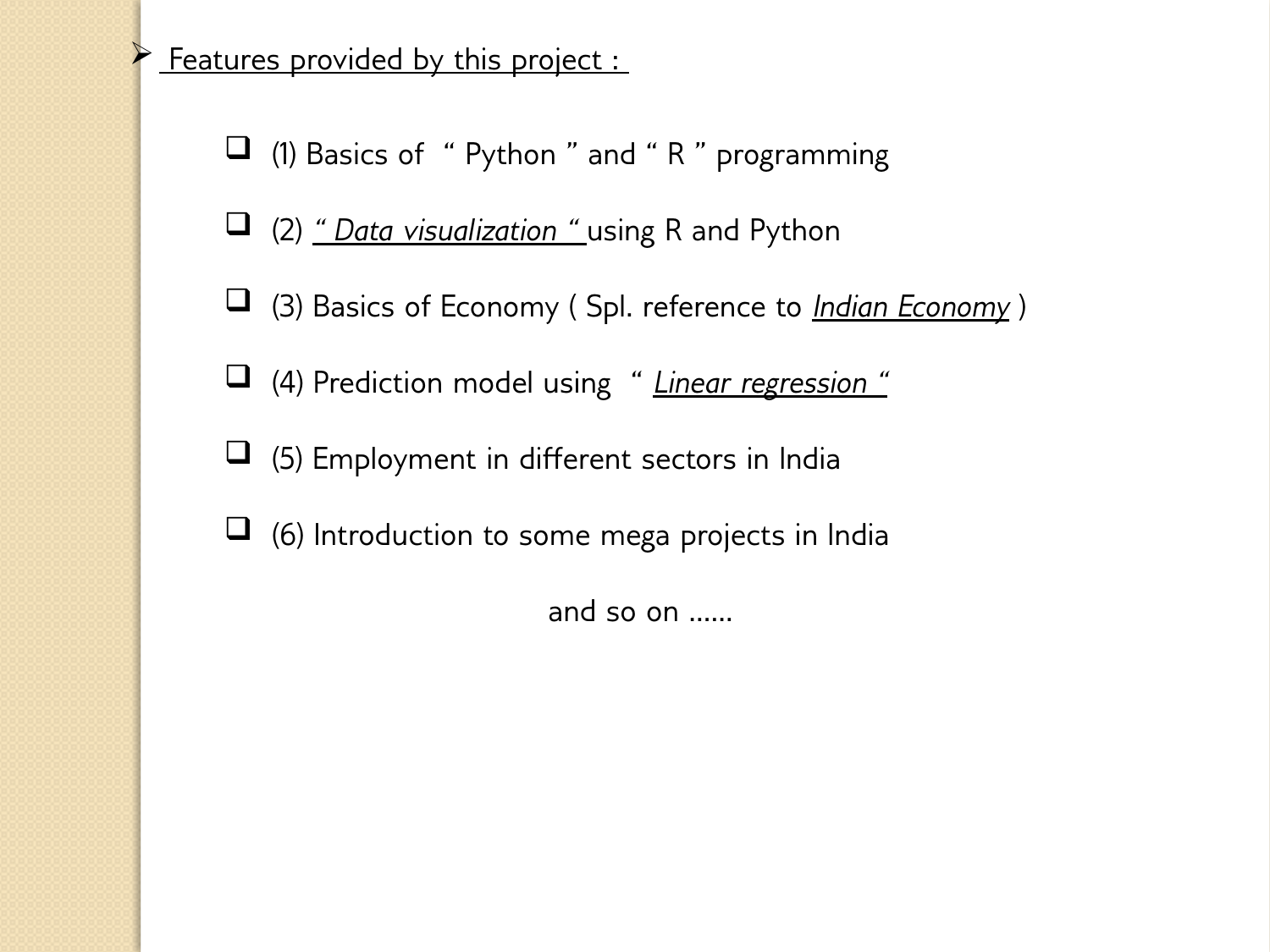

Features provided by this project :
(1) Basics of  “ Python ” and “ R ” programming

(2) “ Data visualization “ using R and Python

(3) Basics of Economy ( Spl. reference to Indian Economy )

(4) Prediction model using  “ Linear regression “

(5) Employment in different sectors in India

(6) Introduction to some mega projects in India

                                  and so on ……